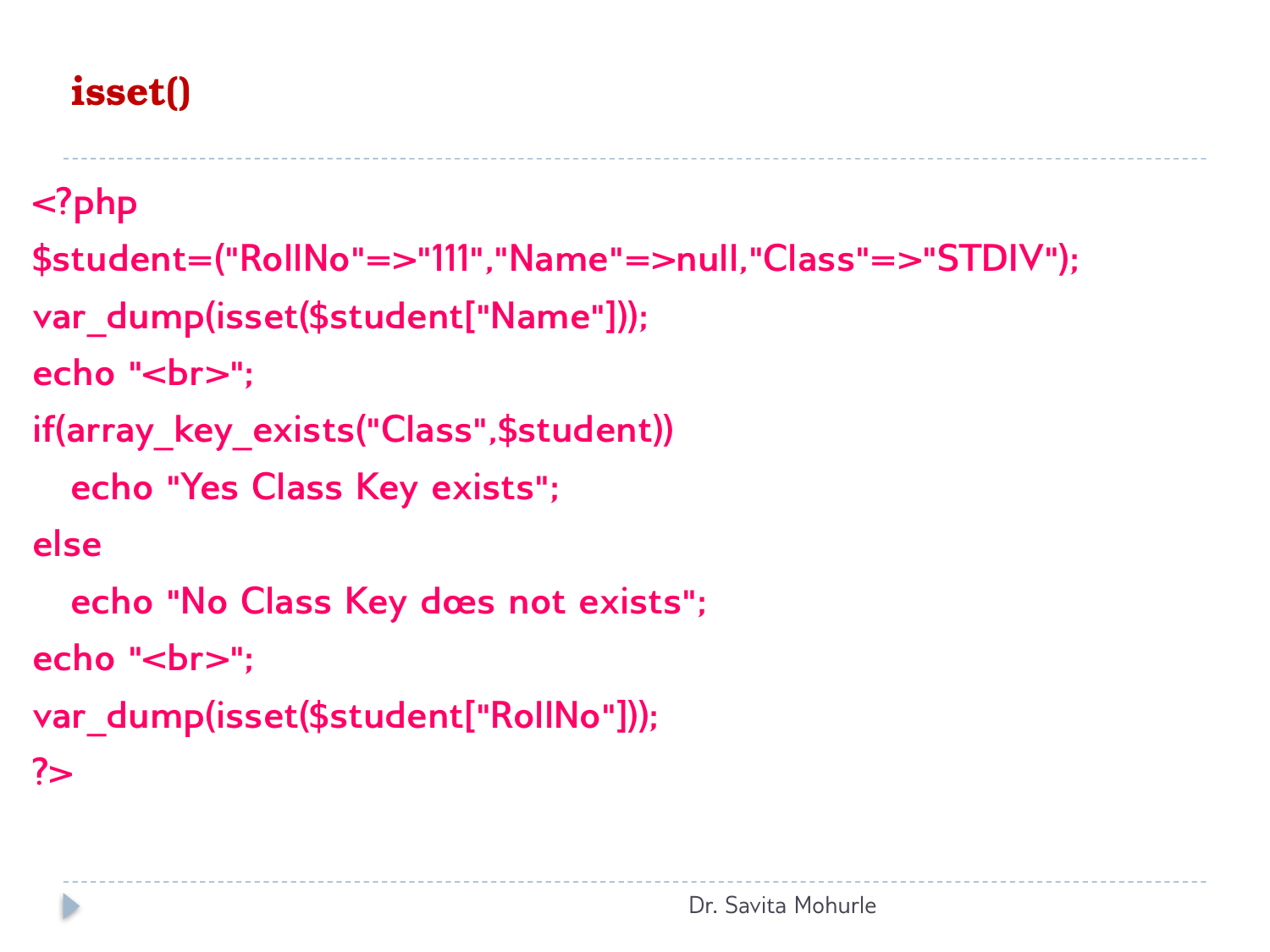

# isset()
<?php
$student=("RollNo"=>"111","Name"=>null,"Class"=>"STDIV");
var_dump(isset($student["Name"]));
echo "<br>";
if(array_key_exists("Class",$student))
	echo "Yes Class Key exists";
else
	echo "No Class Key does not exists";
echo "<br>";
var_dump(isset($student["RollNo"]));
?>
Dr. Savita Mohurle